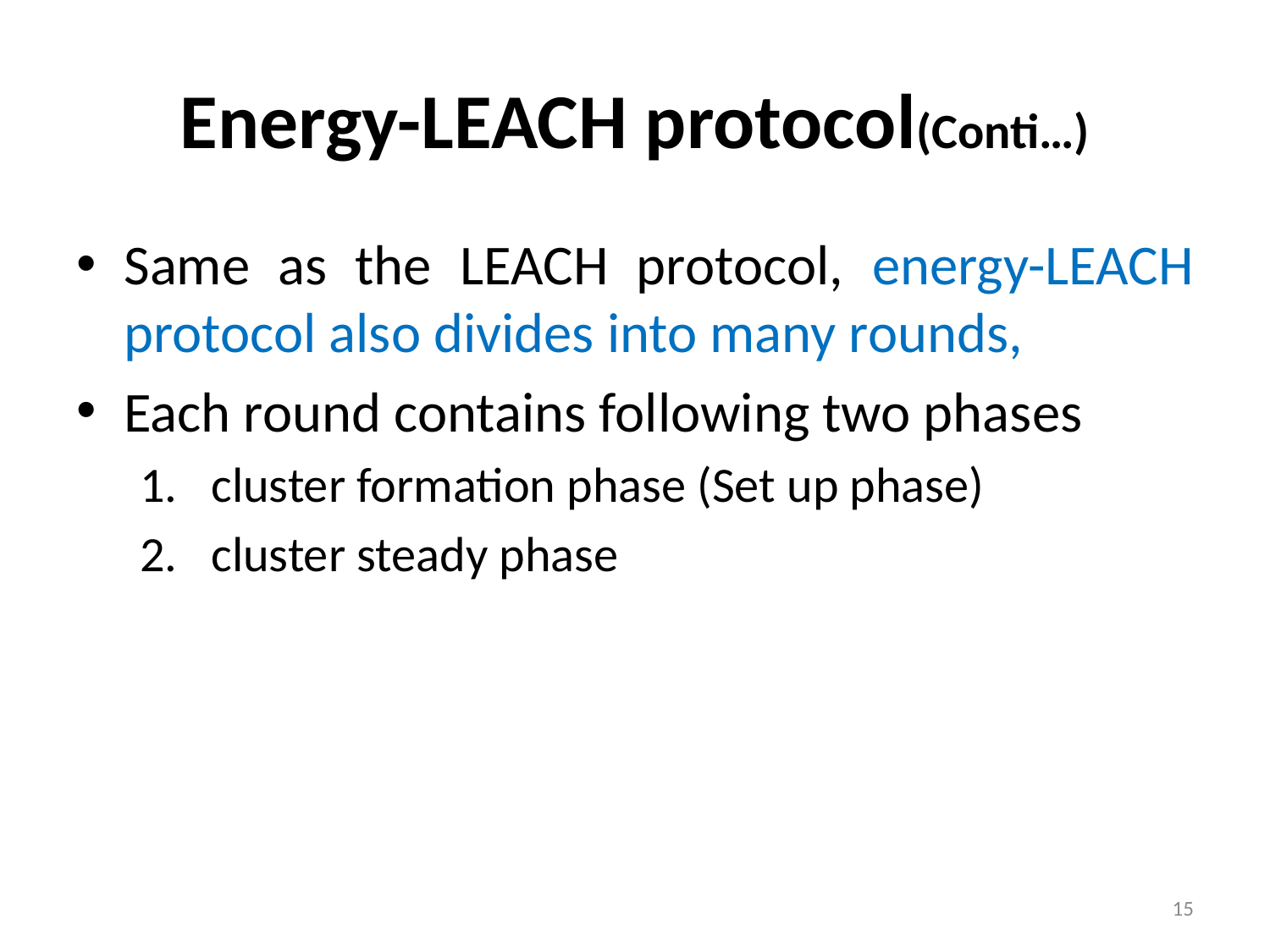

# Energy-LEACH protocol(Conti…)
Same as the LEACH protocol, energy-LEACH protocol also divides into many rounds,
Each round contains following two phases
cluster formation phase (Set up phase)
cluster steady phase
15